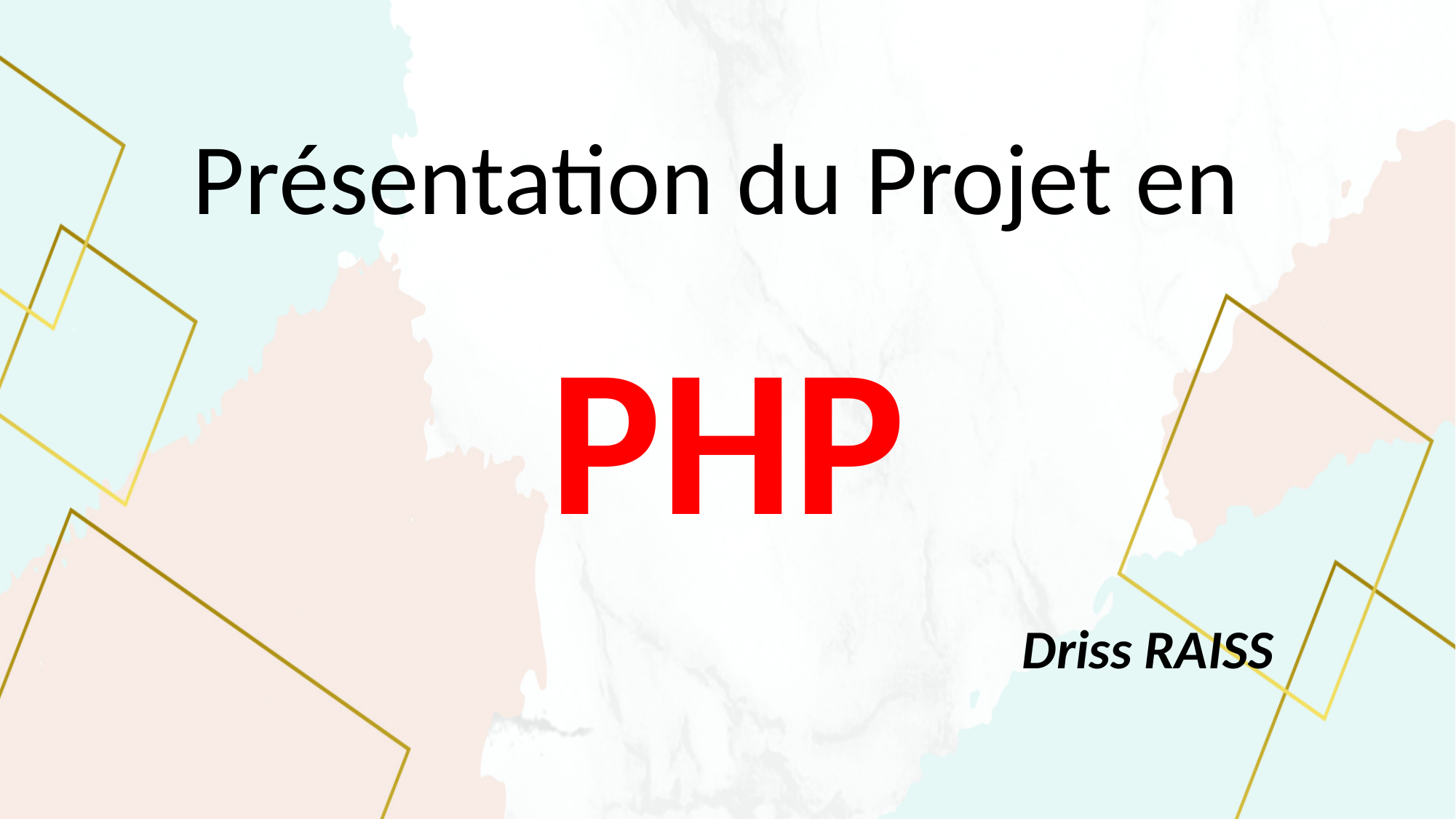

PHP
# Présentation du Projet en
Driss RAISS